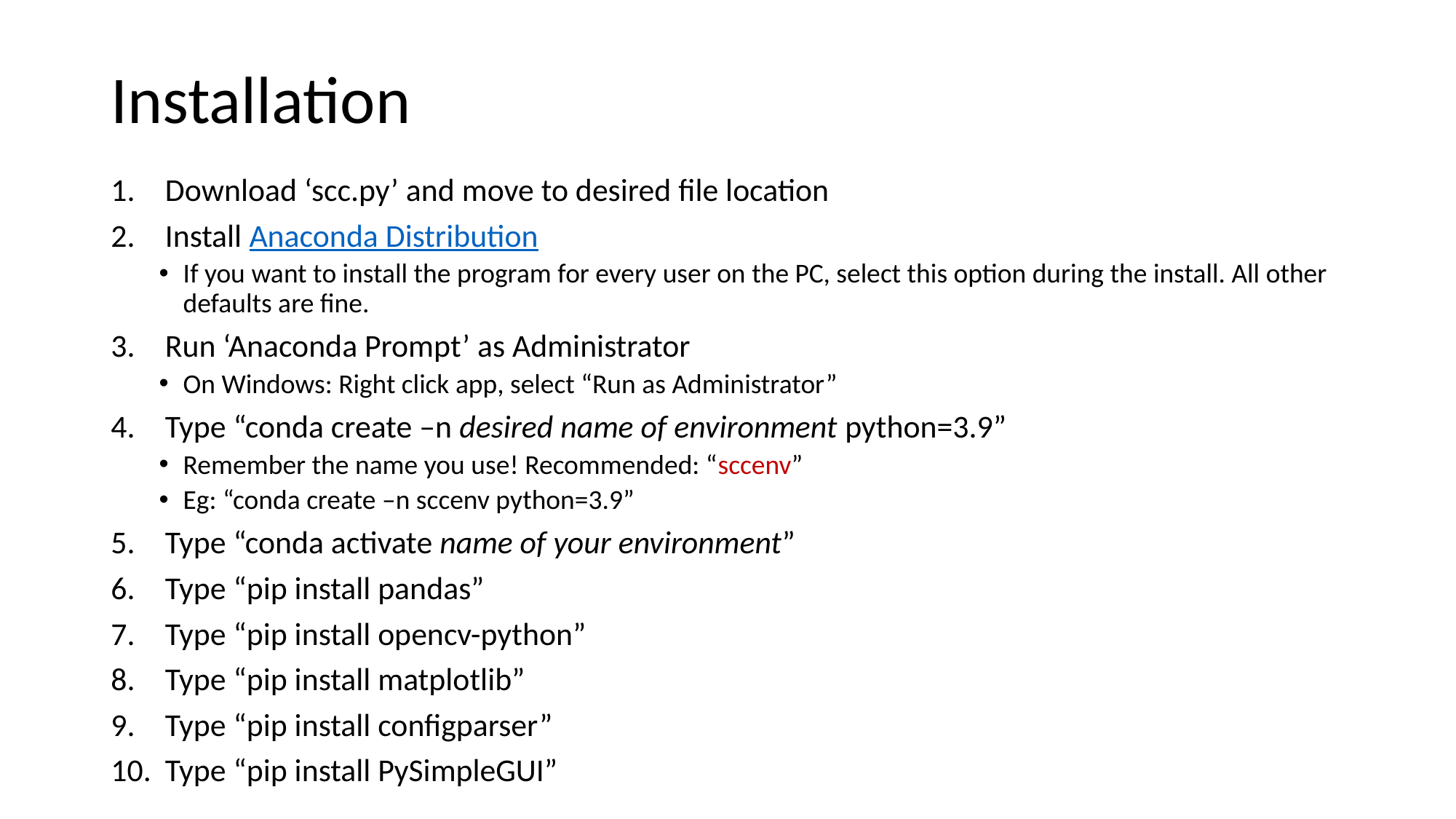

# Installation
Download ‘scc.py’ and move to desired file location
Install Anaconda Distribution
If you want to install the program for every user on the PC, select this option during the install. All other defaults are fine.
Run ‘Anaconda Prompt’ as Administrator
On Windows: Right click app, select “Run as Administrator”
Type “conda create –n desired name of environment python=3.9”
Remember the name you use! Recommended: “sccenv”
Eg: “conda create –n sccenv python=3.9”
Type “conda activate name of your environment”
Type “pip install pandas”
Type “pip install opencv-python”
Type “pip install matplotlib”
Type “pip install configparser”
Type “pip install PySimpleGUI”